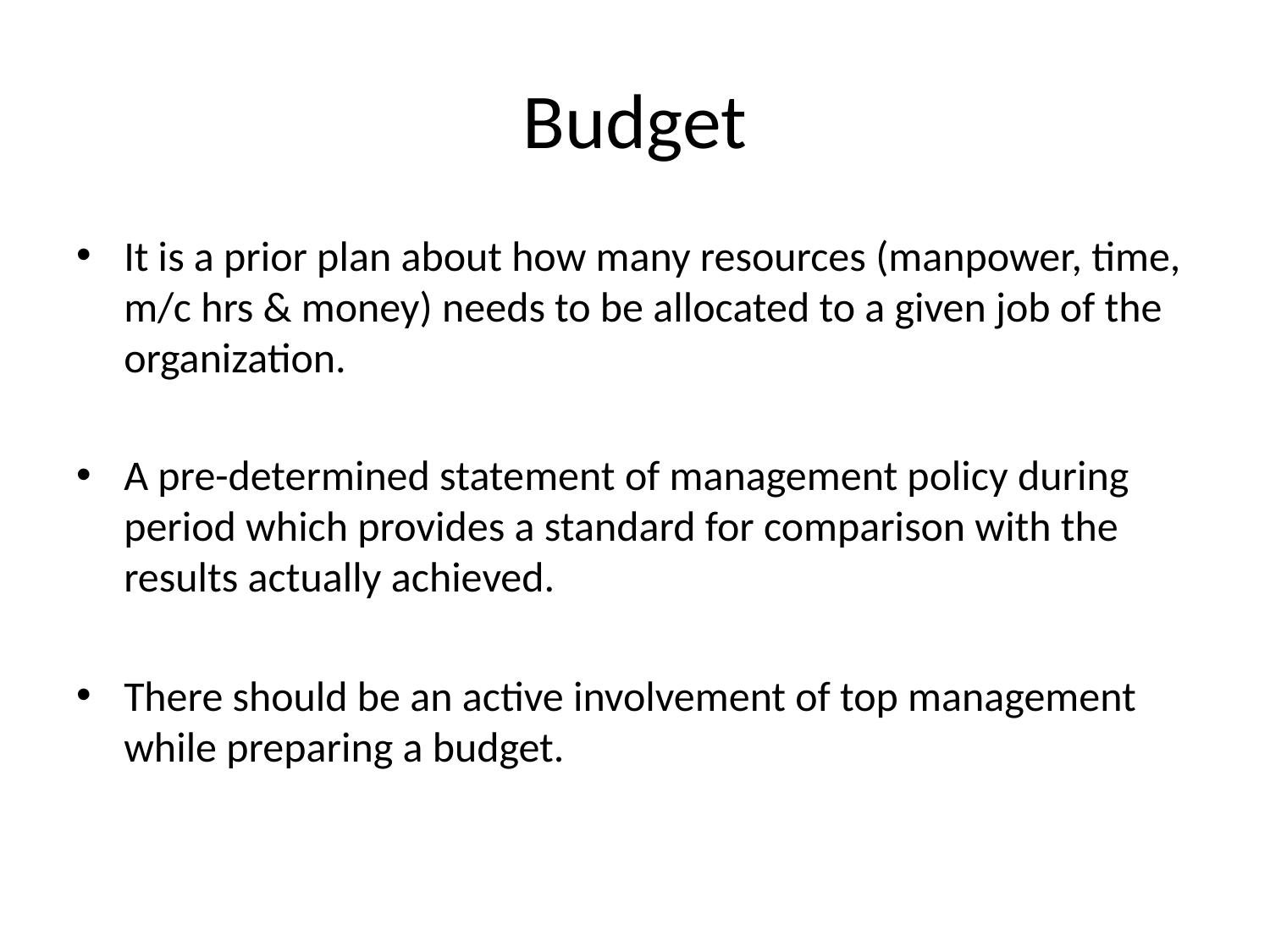

# Budget
It is a prior plan about how many resources (manpower, time, m/c hrs & money) needs to be allocated to a given job of the organization.

A pre-determined statement of management policy during period which provides a standard for comparison with the results actually achieved.

There should be an active involvement of top management while preparing a budget.